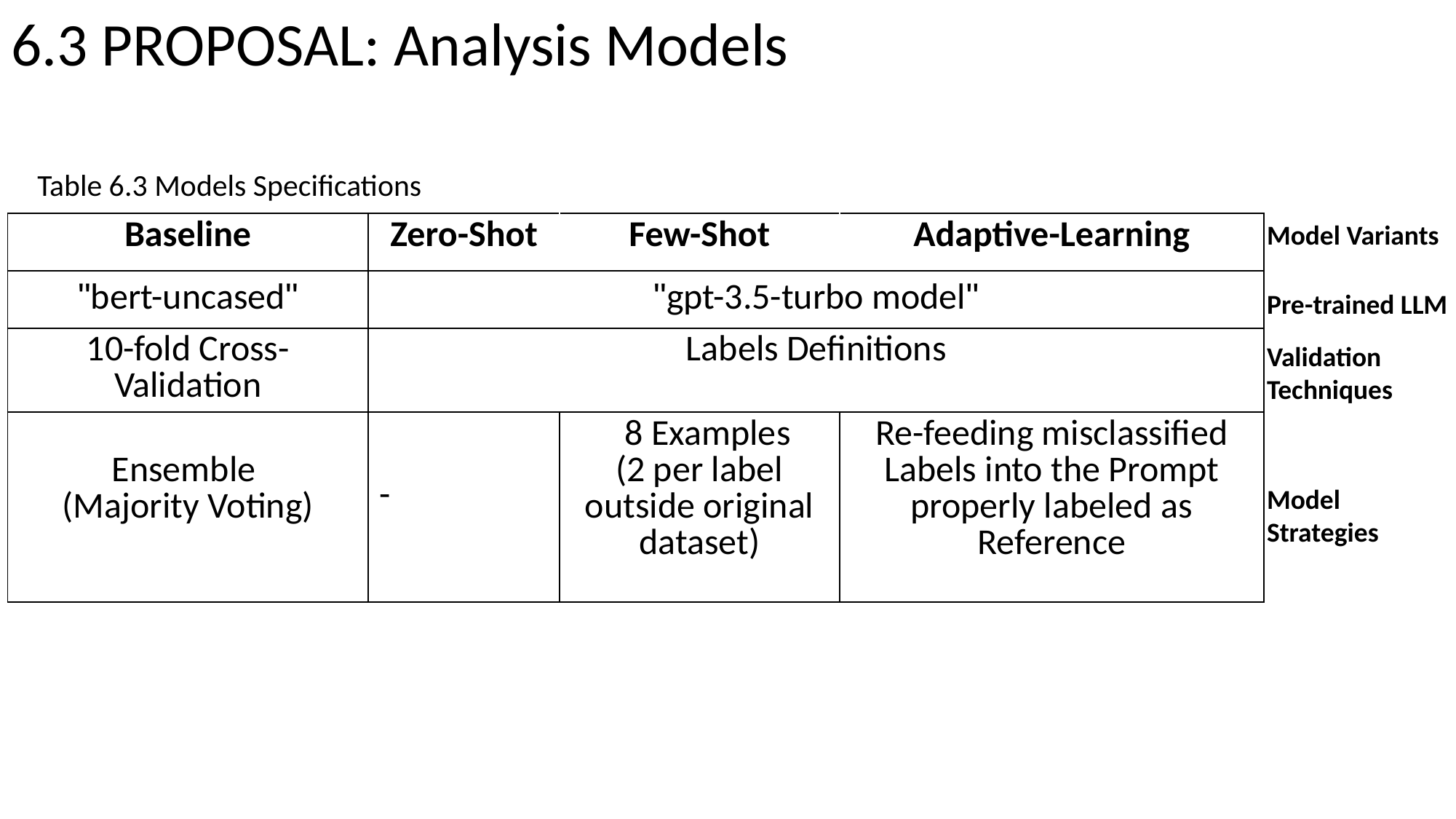

# 6.3 PROPOSAL: Analysis Models
Table 6.3 Models Specifications
Model Variants
| Baseline | Zero-Shot | Few-Shot | Adaptive-Learning |
| --- | --- | --- | --- |
| "bert-uncased" | "gpt-3.5-turbo model" |  |  |
| 10-fold Cross-Validation | Labels Definitions |  |  |
| Ensemble (Majority Voting) | - | 8 Examples (2 per label outside original dataset) | Re-feeding misclassified Labels into the Prompt properly labeled as Reference |
Pre-trained LLM
Validation
Techniques
Model
Strategies